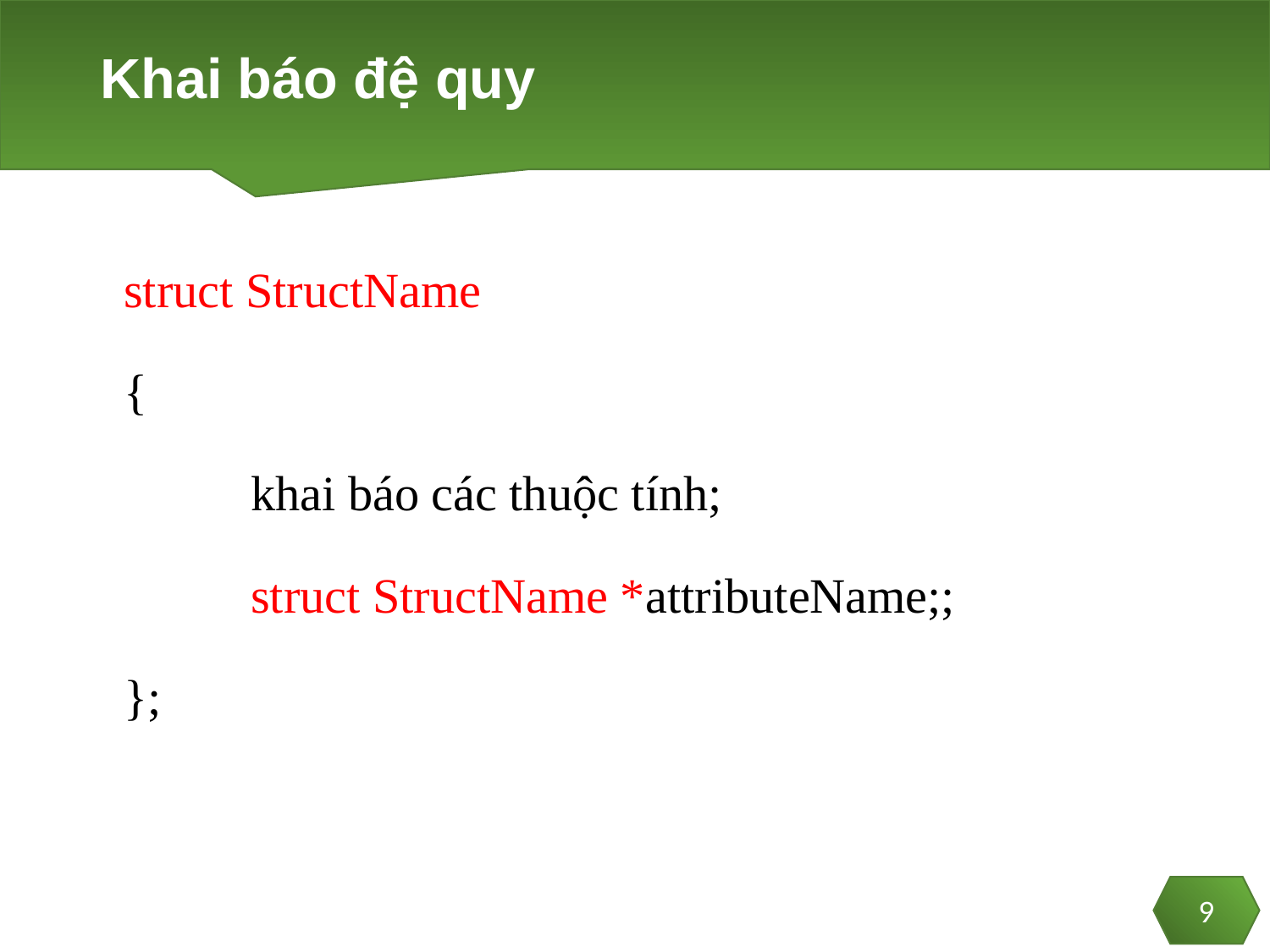

# Khai báo đệ quy
	struct StructName
	{
		khai báo các thuộc tính;
		struct StructName *attributeName;;
	};